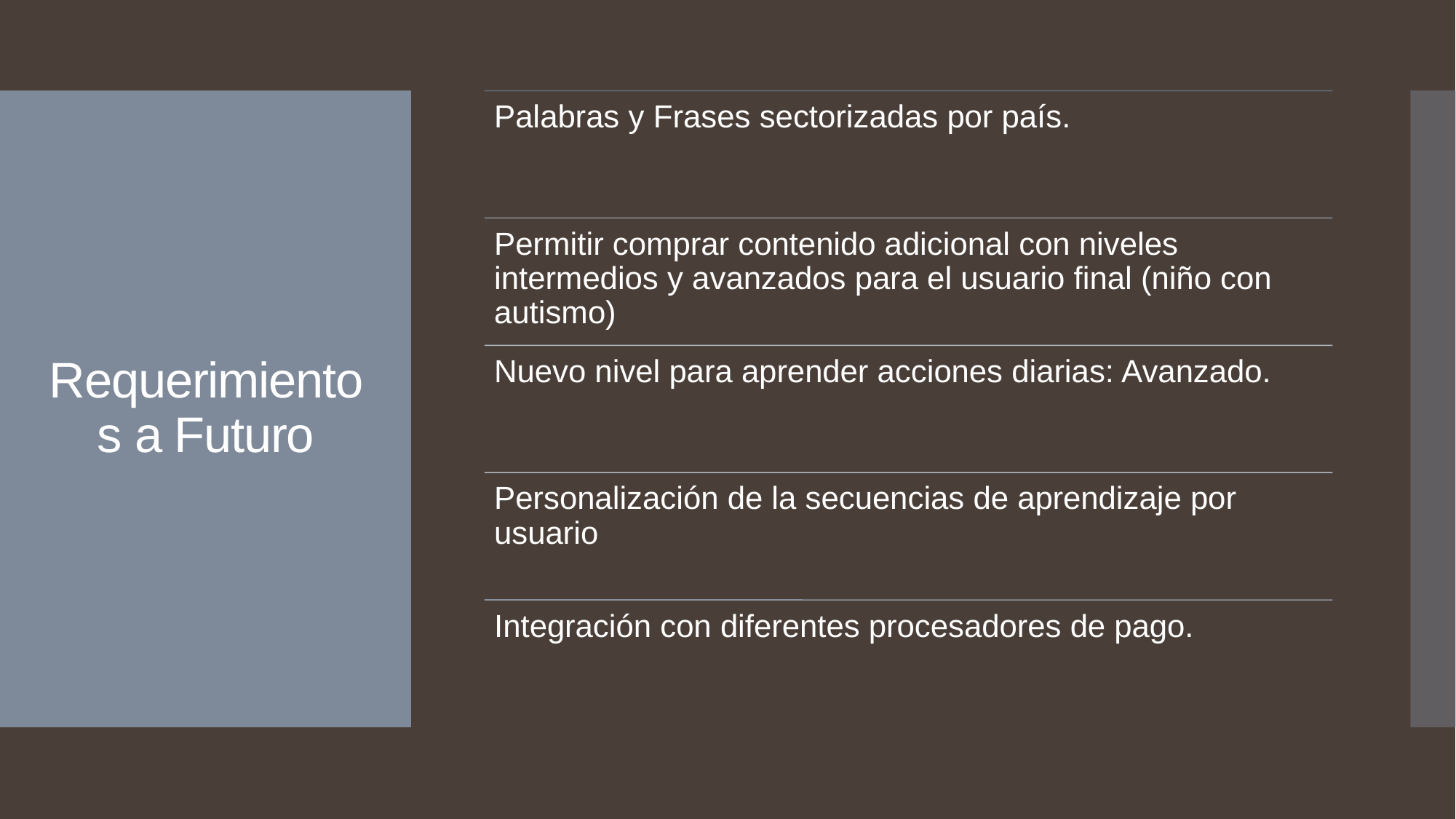

Palabras y Frases sectorizadas por país.
Permitir comprar contenido adicional con niveles intermedios y avanzados para el usuario final (niño con autismo)
Nuevo nivel para aprender acciones diarias: Avanzado.
Personalización de la secuencias de aprendizaje por usuario
Integración con diferentes procesadores de pago.
# Requerimientos a Futuro